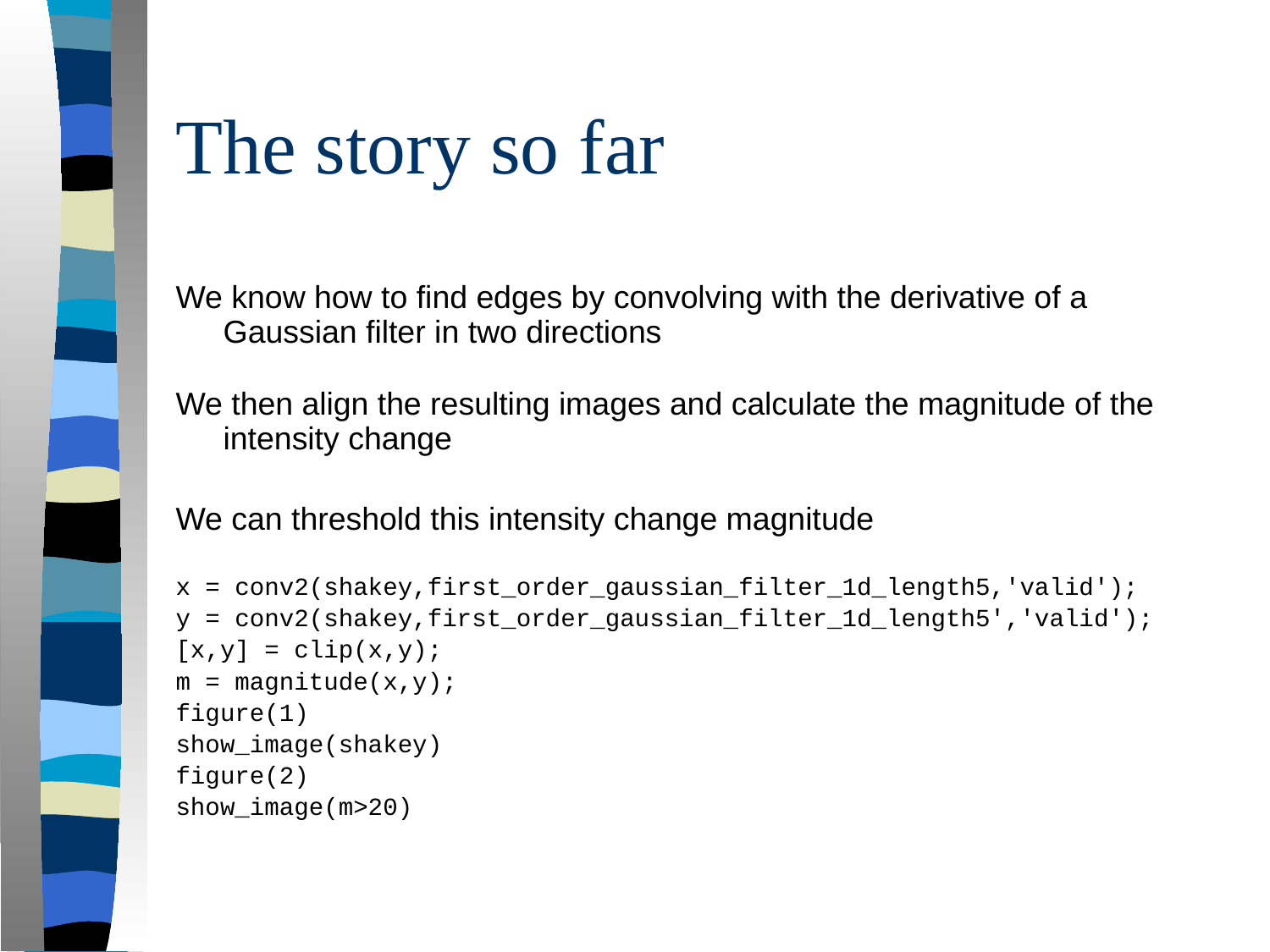

# The story so far
We know how to find edges by convolving with the derivative of a Gaussian filter in two directions

We then align the resulting images and calculate the magnitude of the intensity change

We can threshold this intensity change magnitude

x = conv2(shakey,first_order_gaussian_filter_1d_length5,'valid');
y = conv2(shakey,first_order_gaussian_filter_1d_length5','valid');
[x,y] = clip(x,y);
m = magnitude(x,y);
figure(1)
show_image(shakey)
figure(2)
show_image(m>20)